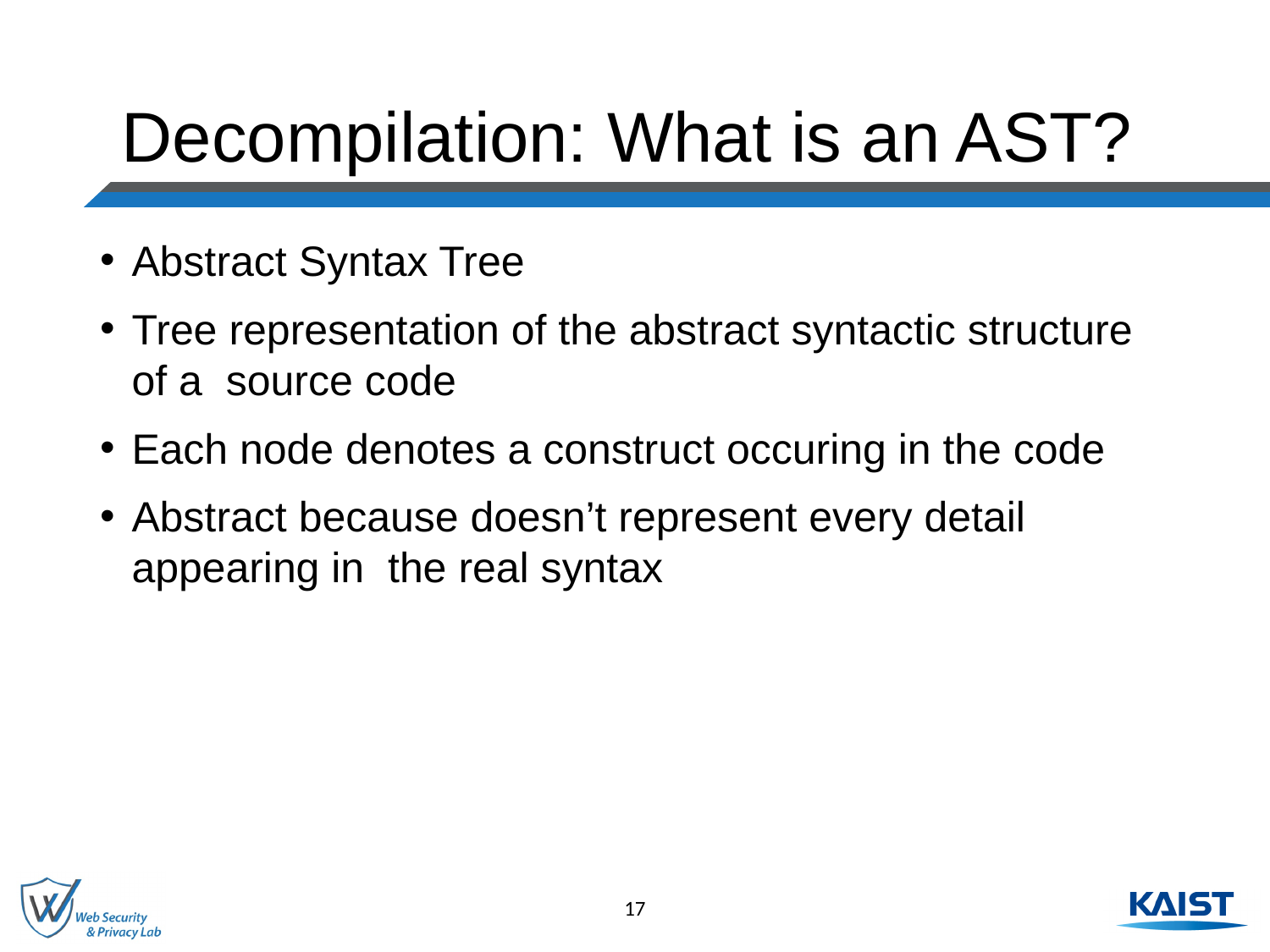

# Decompilation: What is an AST?
Abstract Syntax Tree
Tree representation of the abstract syntactic structure of a  source code
Each node denotes a construct occuring in the code
Abstract because doesn’t represent every detail appearing in  the real syntax

17